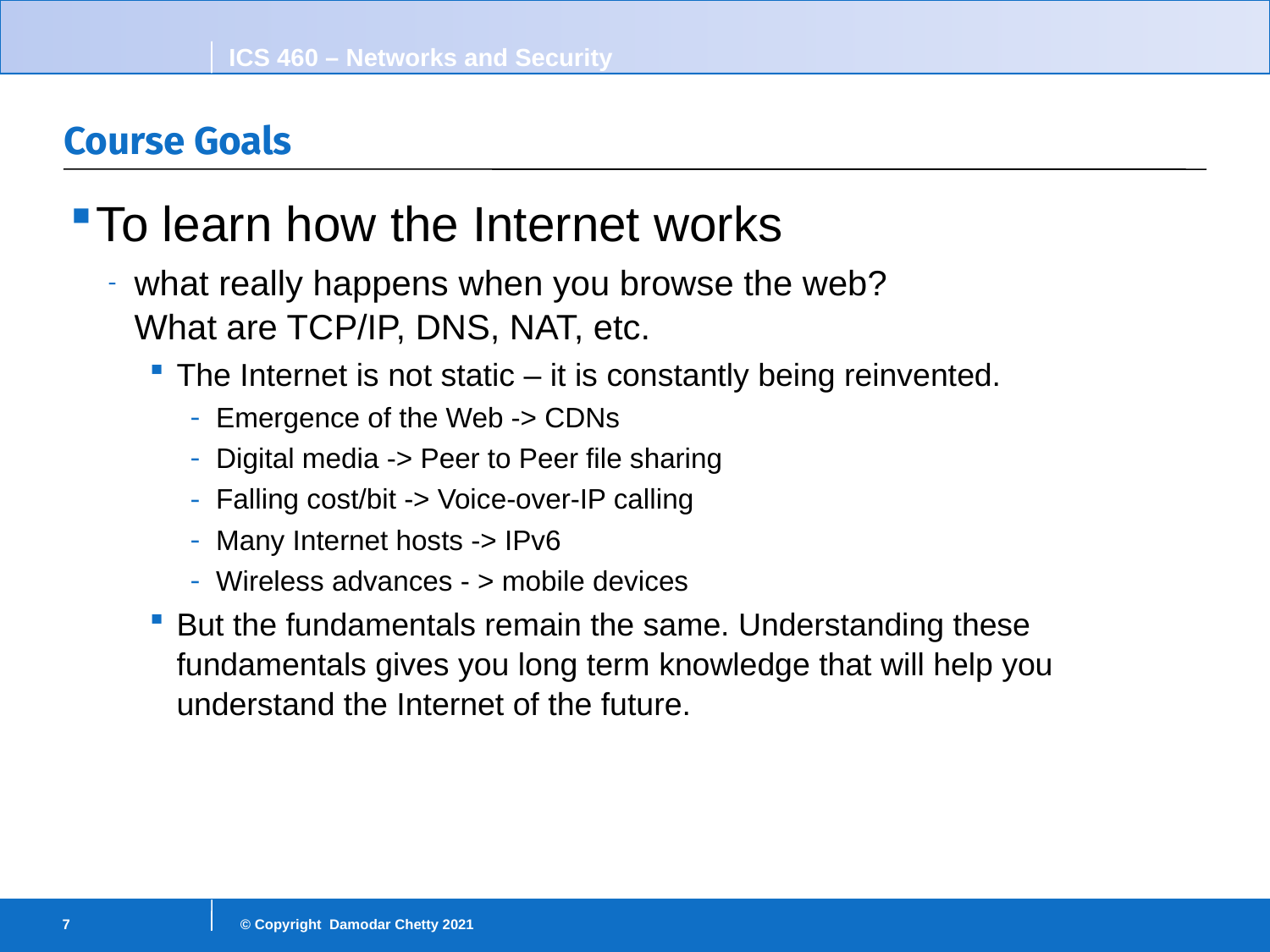

# Course Goals
To learn how the Internet works
what really happens when you browse the web?
What are TCP/IP, DNS, NAT, etc.
The Internet is not static – it is constantly being reinvented.
Emergence of the Web -> CDNs
Digital media -> Peer to Peer file sharing
Falling cost/bit -> Voice-over-IP calling
Many Internet hosts -> IPv6
Wireless advances - > mobile devices
But the fundamentals remain the same. Understanding these fundamentals gives you long term knowledge that will help you understand the Internet of the future.
7